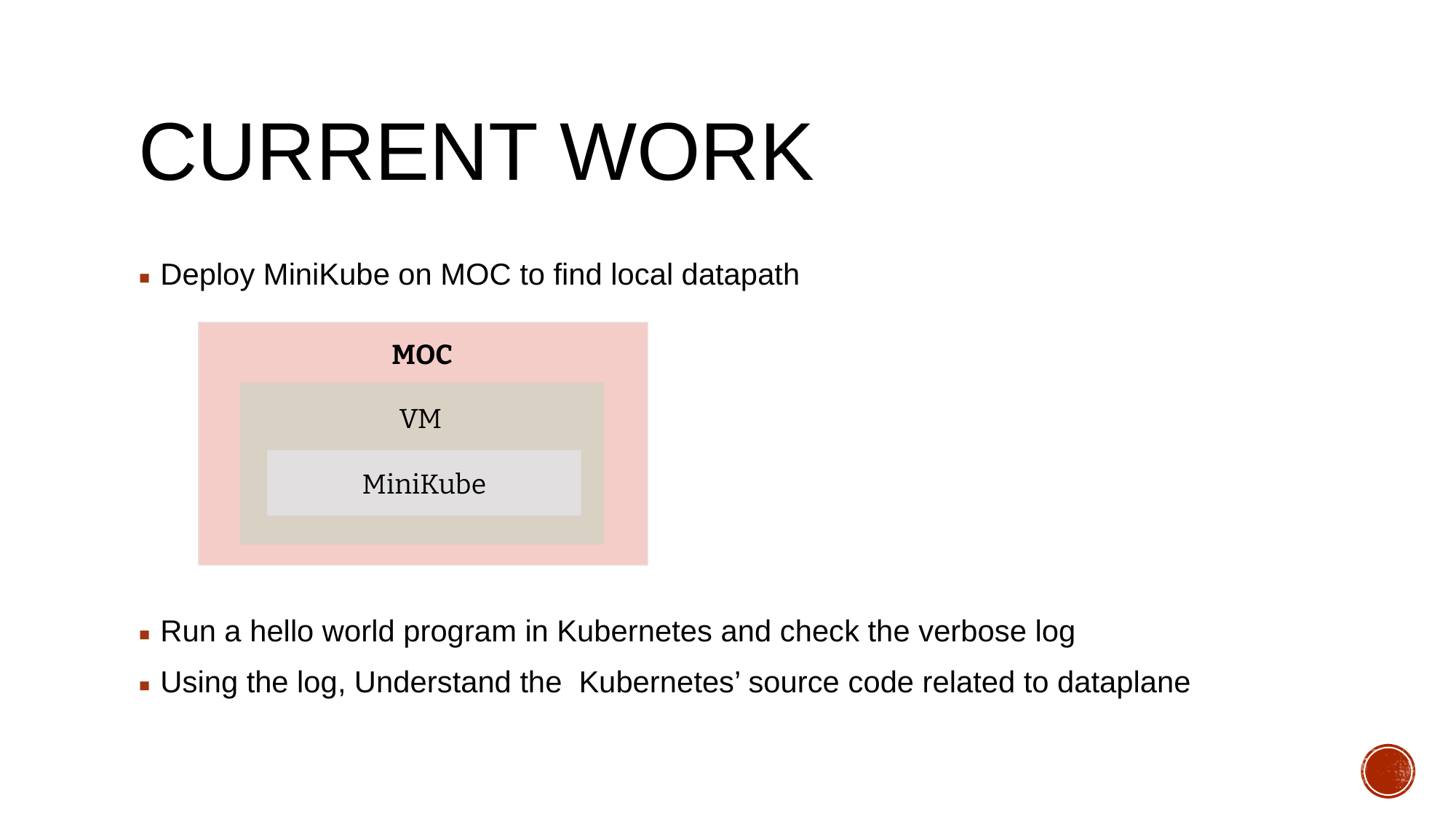

# CURRENT WORK
Deploy MiniKube on MOC to find local datapath

Run a hello world program in Kubernetes and check the verbose log
Using the log, Understand the  Kubernetes’ source code related to dataplane

MOC

VM
MiniKube